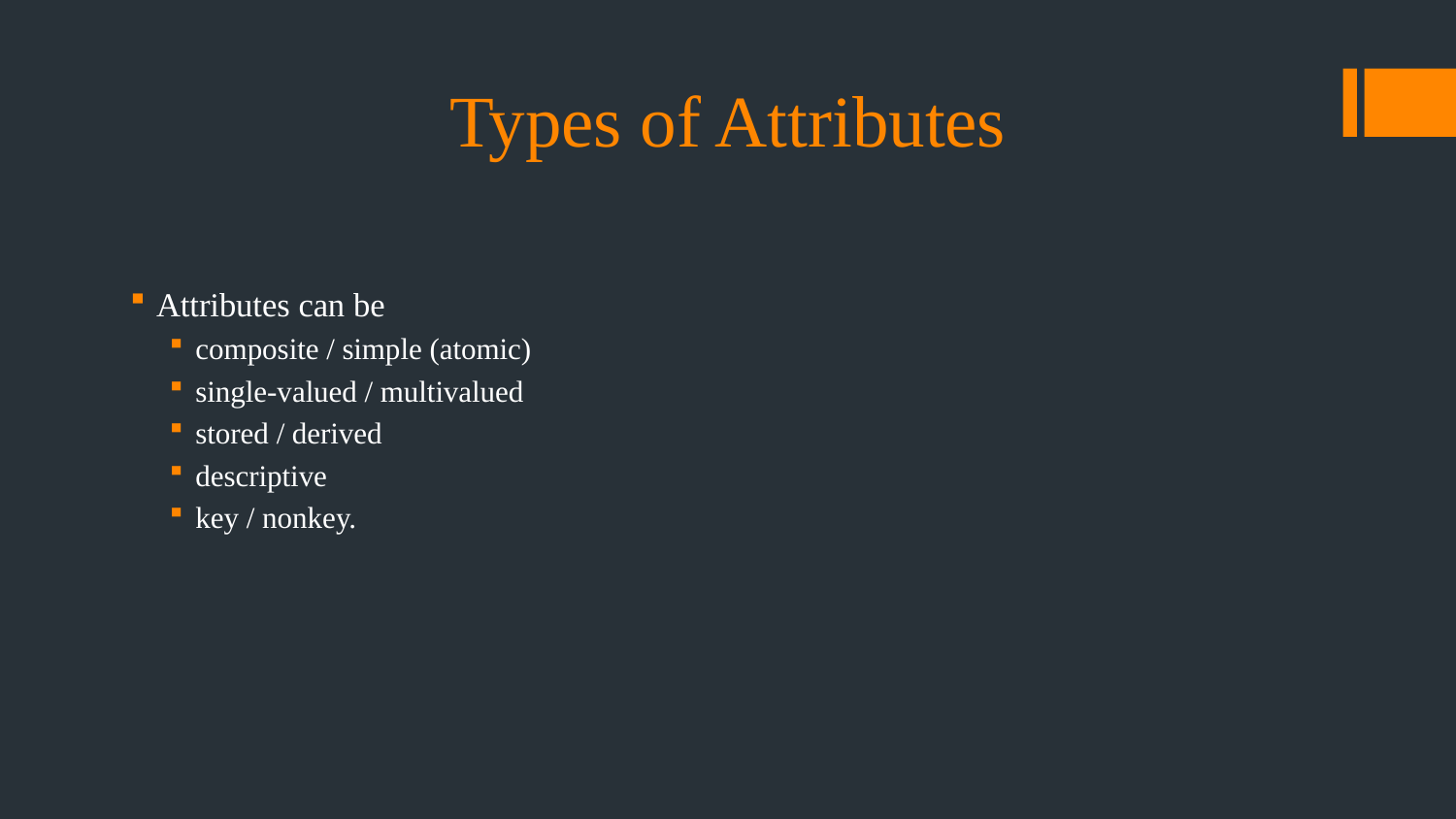

# Types of Attributes
Attributes can be
composite / simple (atomic)
single-valued / multivalued
stored / derived
descriptive
key / nonkey.